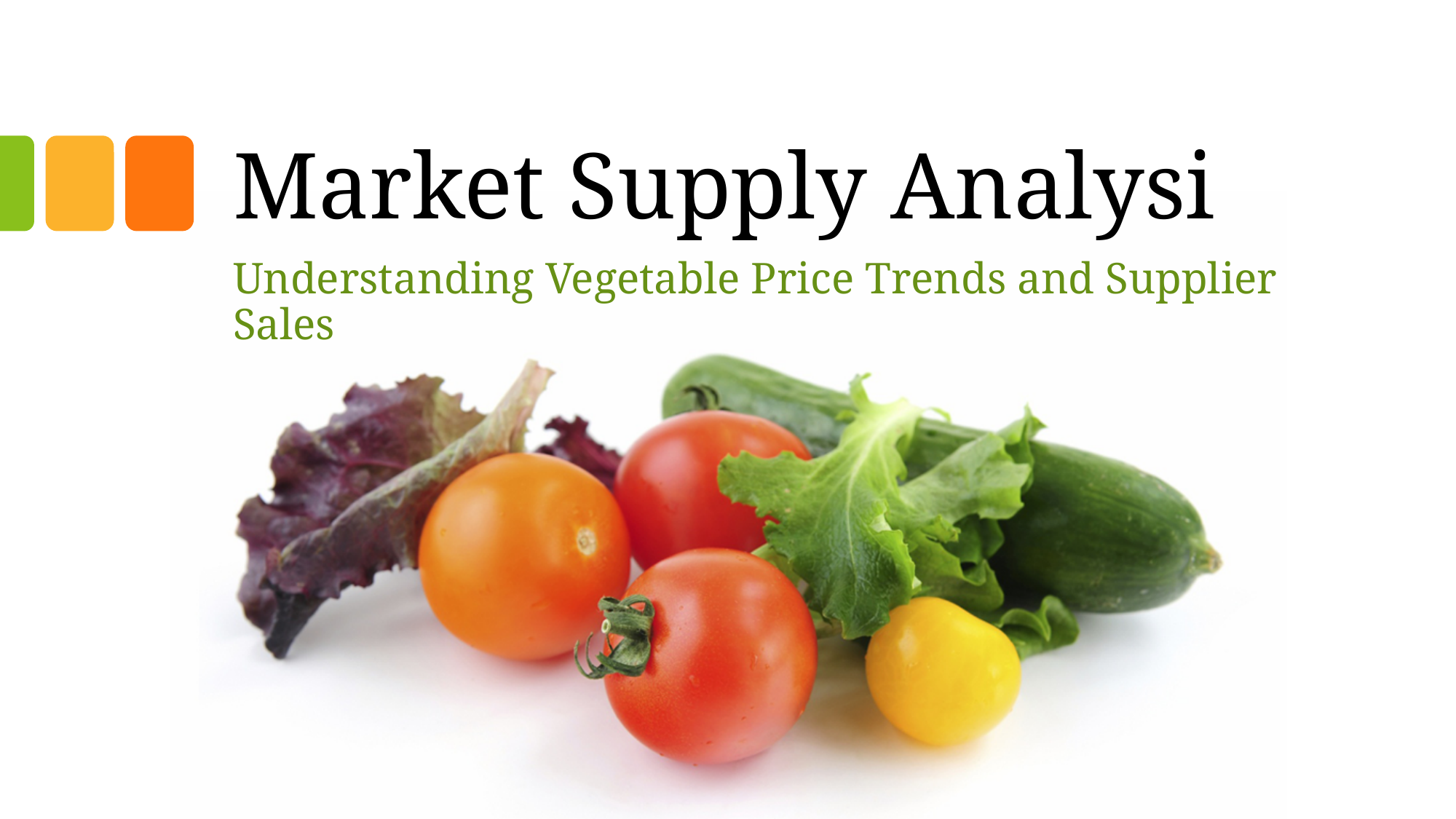

# Market Supply Analysi
Understanding Vegetable Price Trends and Supplier Sales